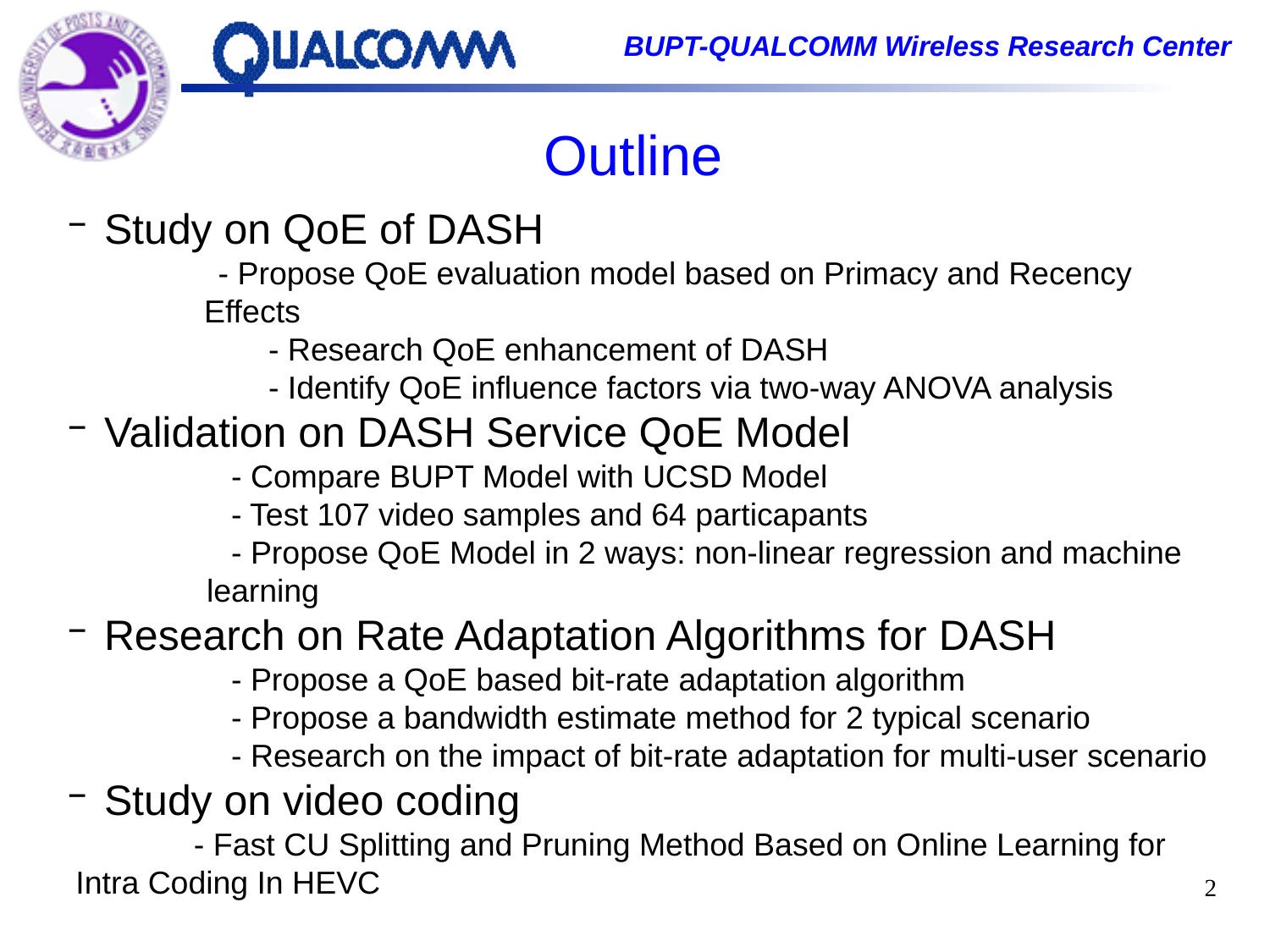

# Outline
Study on QoE of DASH
		- Propose QoE evaluation model based on Primacy and Recency
Effects
		- Research QoE enhancement of DASH
		- Identify QoE influence factors via two-way ANOVA analysis
Validation on DASH Service QoE Model
		- Compare BUPT Model with UCSD Model
		- Test 107 video samples and 64 particapants
		- Propose QoE Model in 2 ways: non-linear regression and machine
learning
Research on Rate Adaptation Algorithms for DASH
		- Propose a QoE based bit-rate adaptation algorithm
		- Propose a bandwidth estimate method for 2 typical scenario
		- Research on the impact of bit-rate adaptation for multi-user scenario
Study on video coding
	- Fast CU Splitting and Pruning Method Based on Online Learning for 	  Intra Coding In HEVC

2